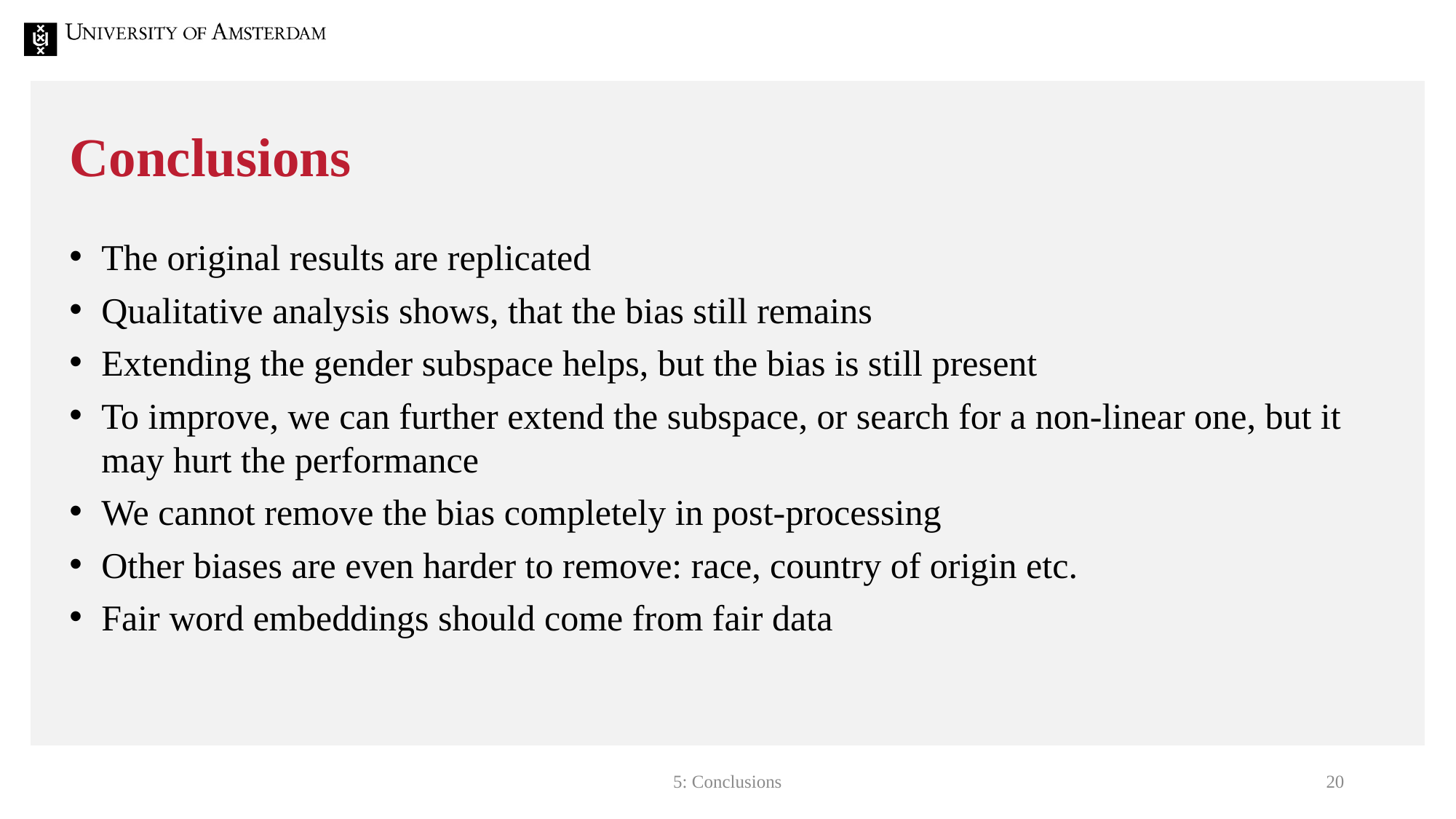

# Conclusions
The original results are replicated
Qualitative analysis shows, that the bias still remains
Extending the gender subspace helps, but the bias is still present
To improve, we can further extend the subspace, or search for a non-linear one, but it may hurt the performance
We cannot remove the bias completely in post-processing
Other biases are even harder to remove: race, country of origin etc.
Fair word embeddings should come from fair data
5: Conclusions
20